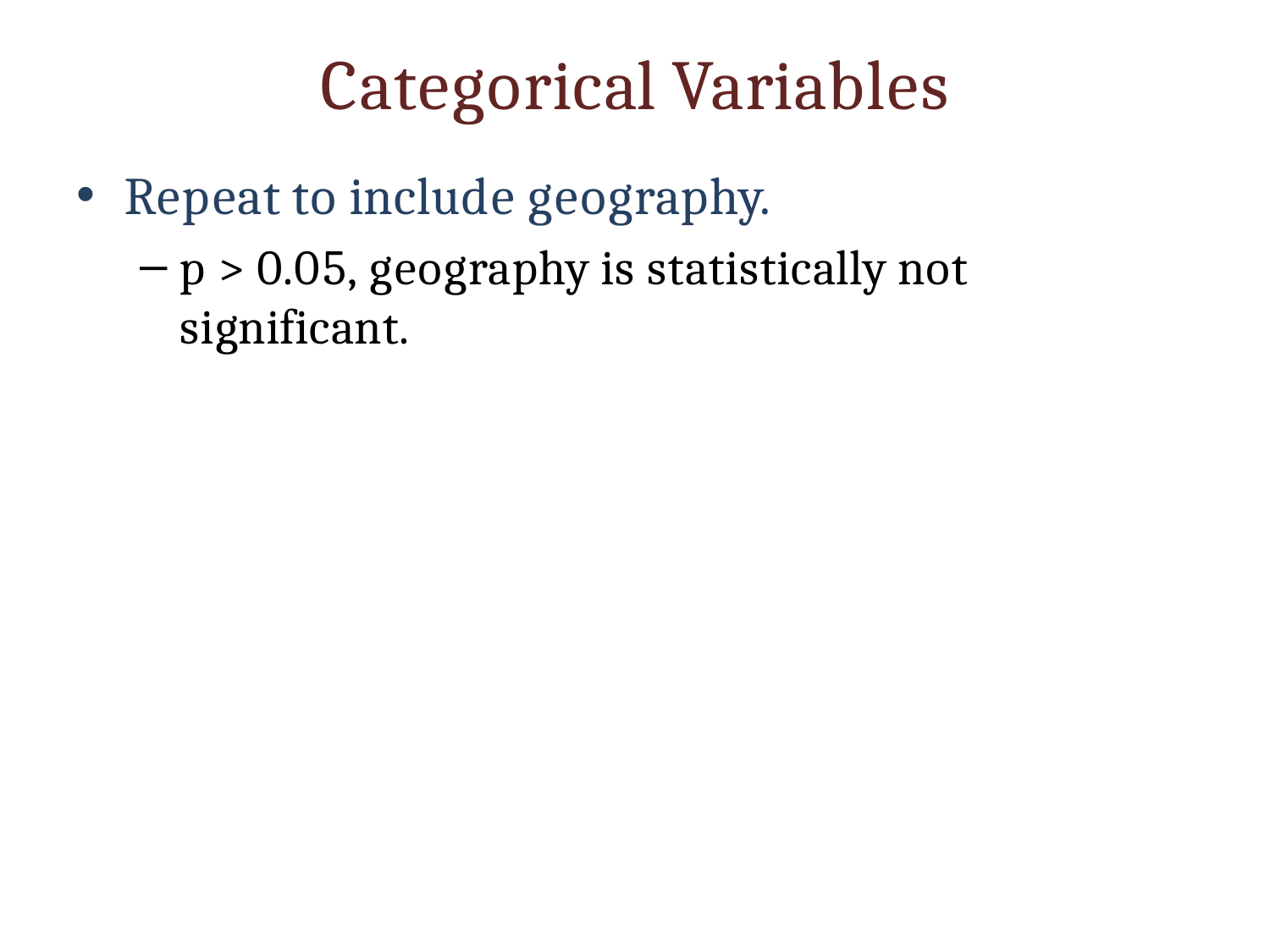

# Categorical Variables
Repeat to include geography.
p > 0.05, geography is statistically not significant.